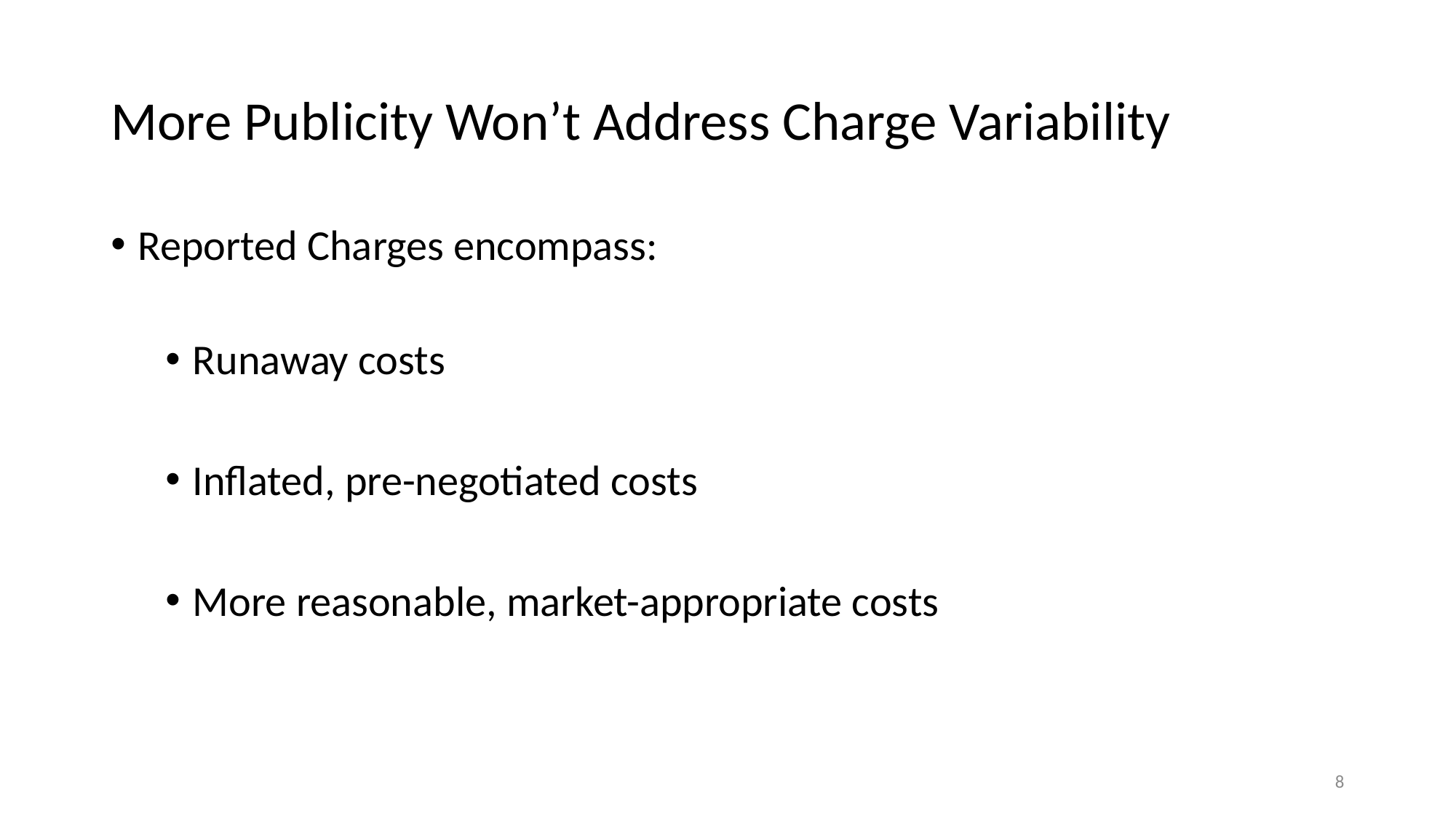

# More Publicity Won’t Address Charge Variability
Reported Charges encompass:

Runaway costs

Inflated, pre-negotiated costs

More reasonable, market-appropriate costs

8